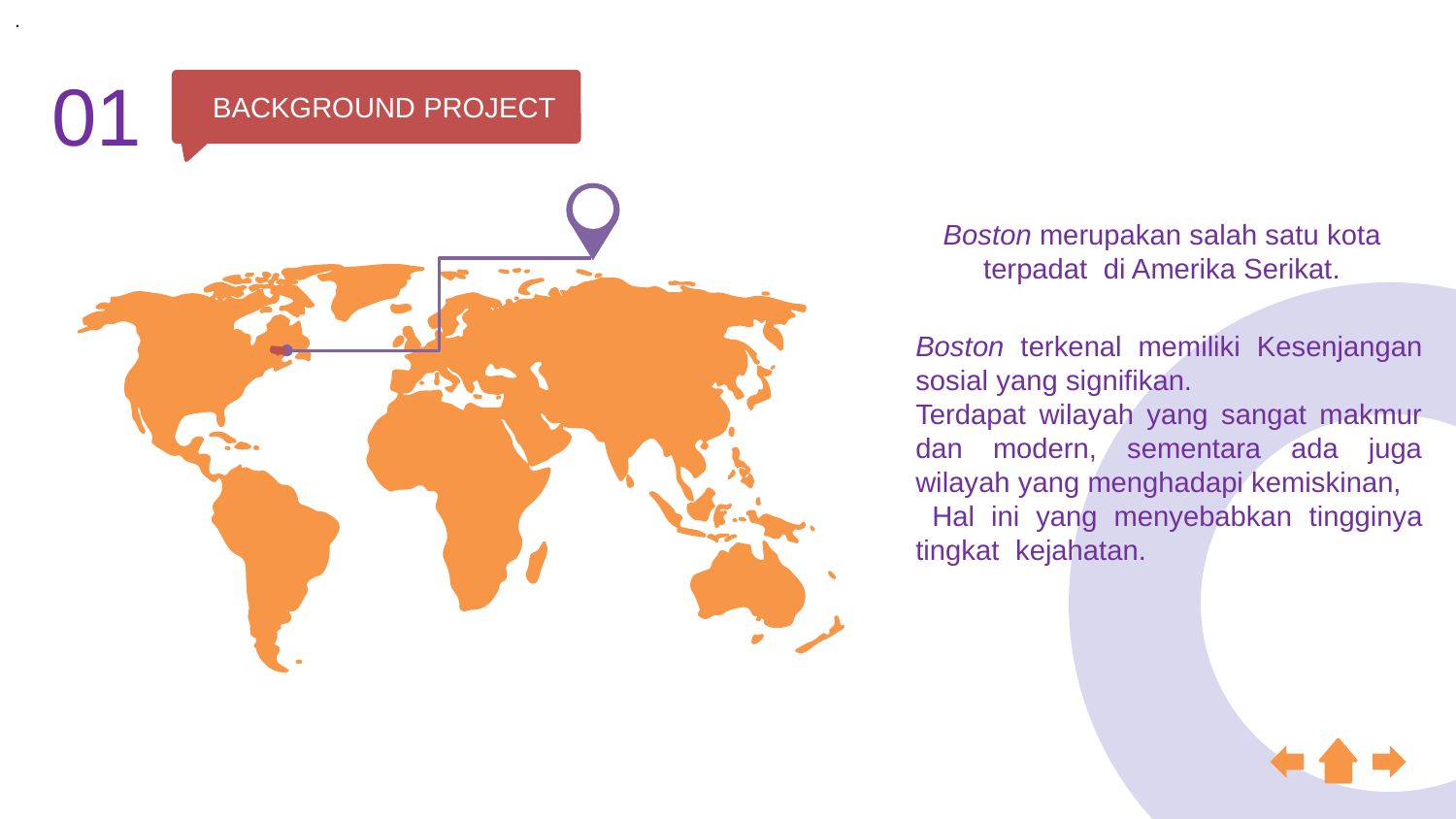

.
01

BACKGROUND PROJECT

Boston merupakan salah satu kota terpadat  di Amerika Serikat.

Boston terkenal memiliki Kesenjangan sosial yang signifikan.
Terdapat wilayah yang sangat makmur dan modern, sementara ada juga wilayah yang menghadapi kemiskinan,
 Hal ini yang menyebabkan tingginya tingkat  kejahatan.